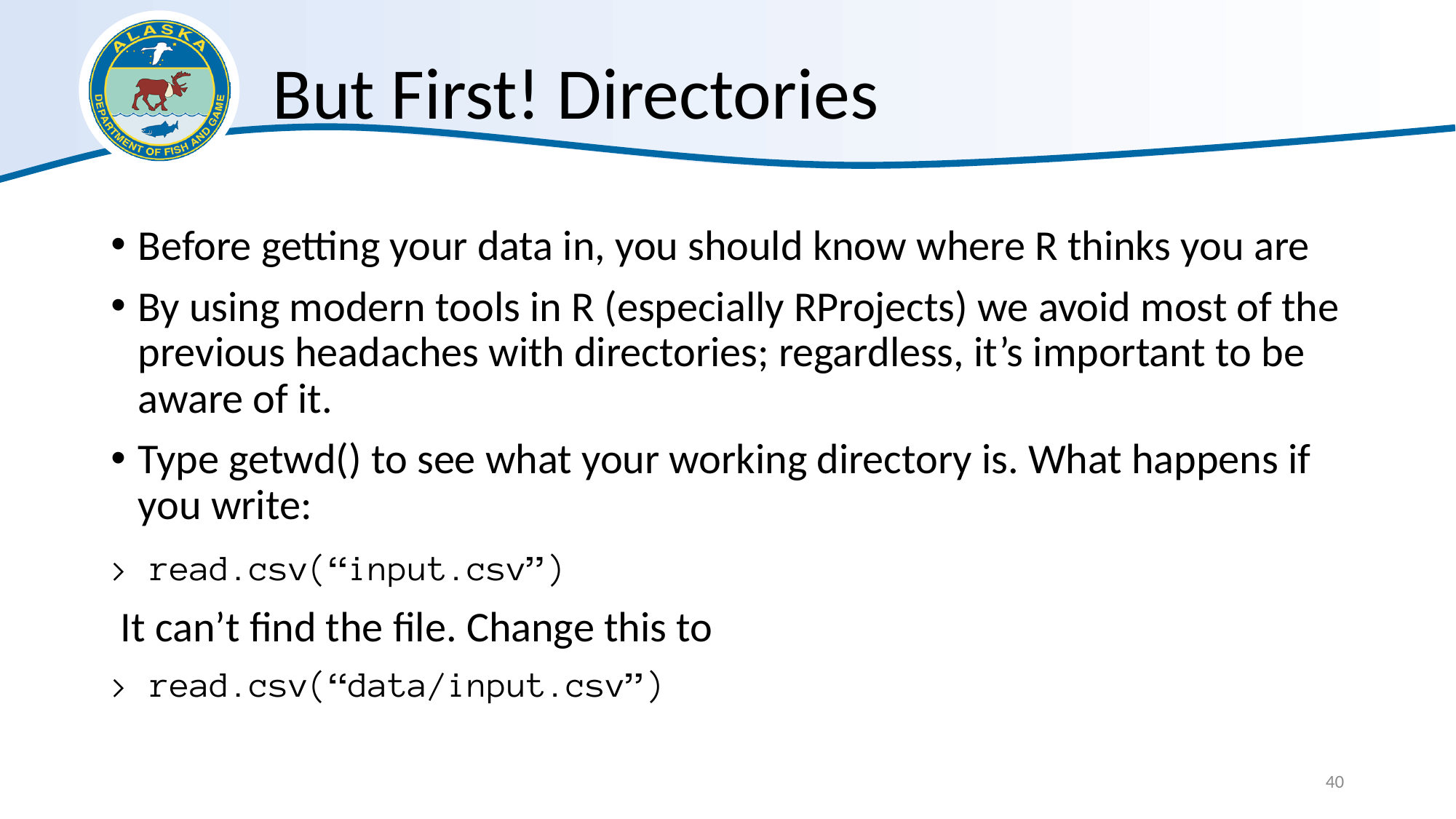

# But First! Directories
Before getting your data in, you should know where R thinks you are
By using modern tools in R (especially RProjects) we avoid most of the previous headaches with directories; regardless, it’s important to be aware of it.
Type getwd() to see what your working directory is. What happens if you write:
> read.csv(“input.csv”)
 It can’t find the file. Change this to
> read.csv(“data/input.csv”)

40